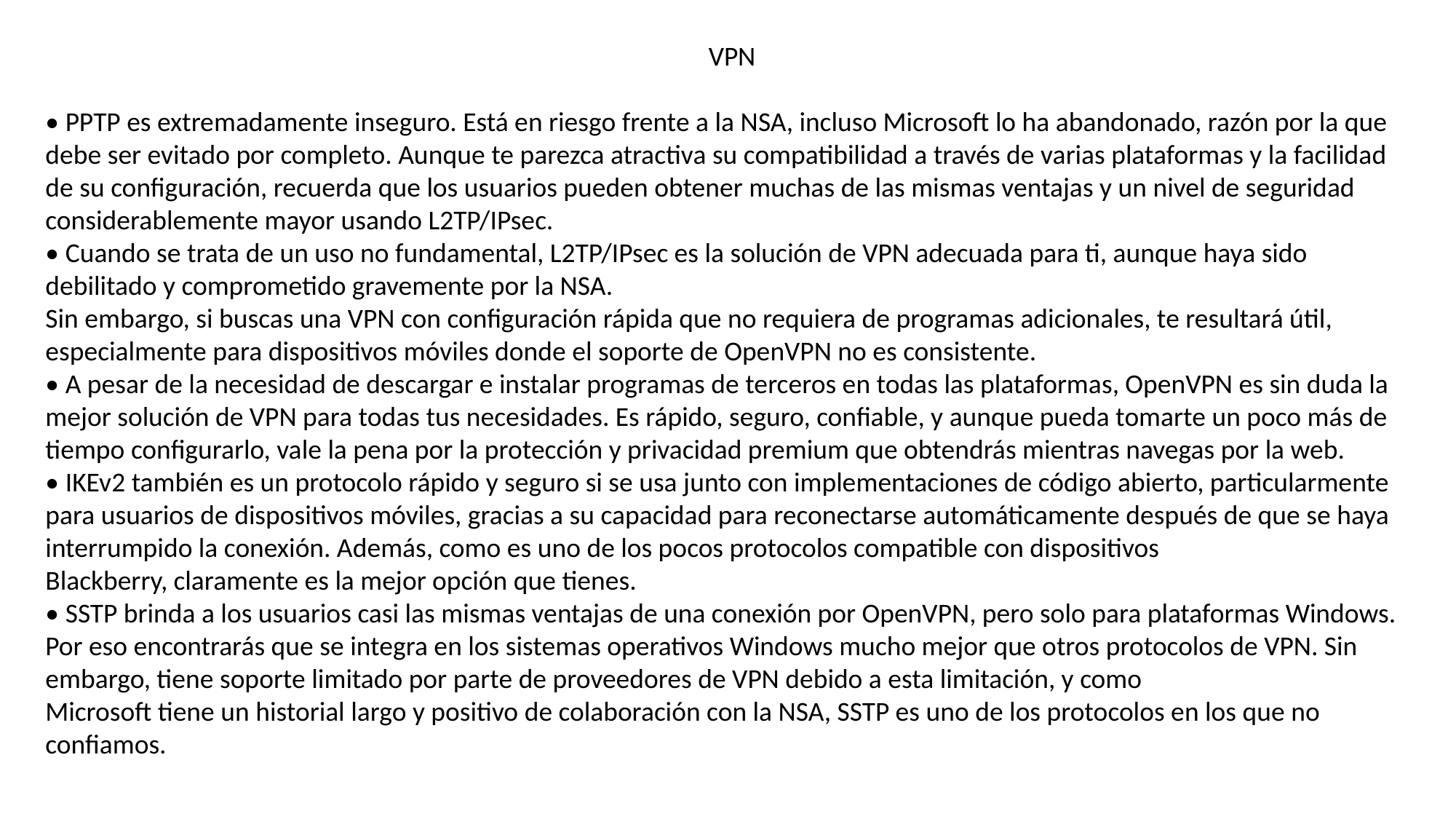

VPN

• PPTP es extremadamente inseguro. Está en riesgo frente a la NSA, incluso Microsoft lo ha abandonado, razón por la que debe ser evitado por completo. Aunque te parezca atractiva su compatibilidad a través de varias plataformas y la facilidad de su configuración, recuerda que los usuarios pueden obtener muchas de las mismas ventajas y un nivel de seguridad considerablemente mayor usando L2TP/IPsec.
• Cuando se trata de un uso no fundamental, L2TP/IPsec es la solución de VPN adecuada para ti, aunque haya sido debilitado y comprometido gravemente por la NSA.
Sin embargo, si buscas una VPN con configuración rápida que no requiera de programas adicionales, te resultará útil, especialmente para dispositivos móviles donde el soporte de OpenVPN no es consistente.
• A pesar de la necesidad de descargar e instalar programas de terceros en todas las plataformas, OpenVPN es sin duda la mejor solución de VPN para todas tus necesidades. Es rápido, seguro, confiable, y aunque pueda tomarte un poco más de tiempo configurarlo, vale la pena por la protección y privacidad premium que obtendrás mientras navegas por la web.
• IKEv2 también es un protocolo rápido y seguro si se usa junto con implementaciones de código abierto, particularmente para usuarios de dispositivos móviles, gracias a su capacidad para reconectarse automáticamente después de que se haya interrumpido la conexión. Además, como es uno de los pocos protocolos compatible con dispositivos
Blackberry, claramente es la mejor opción que tienes.
• SSTP brinda a los usuarios casi las mismas ventajas de una conexión por OpenVPN, pero solo para plataformas Windows. Por eso encontrarás que se integra en los sistemas operativos Windows mucho mejor que otros protocolos de VPN. Sin embargo, tiene soporte limitado por parte de proveedores de VPN debido a esta limitación, y como
Microsoft tiene un historial largo y positivo de colaboración con la NSA, SSTP es uno de los protocolos en los que no confiamos.